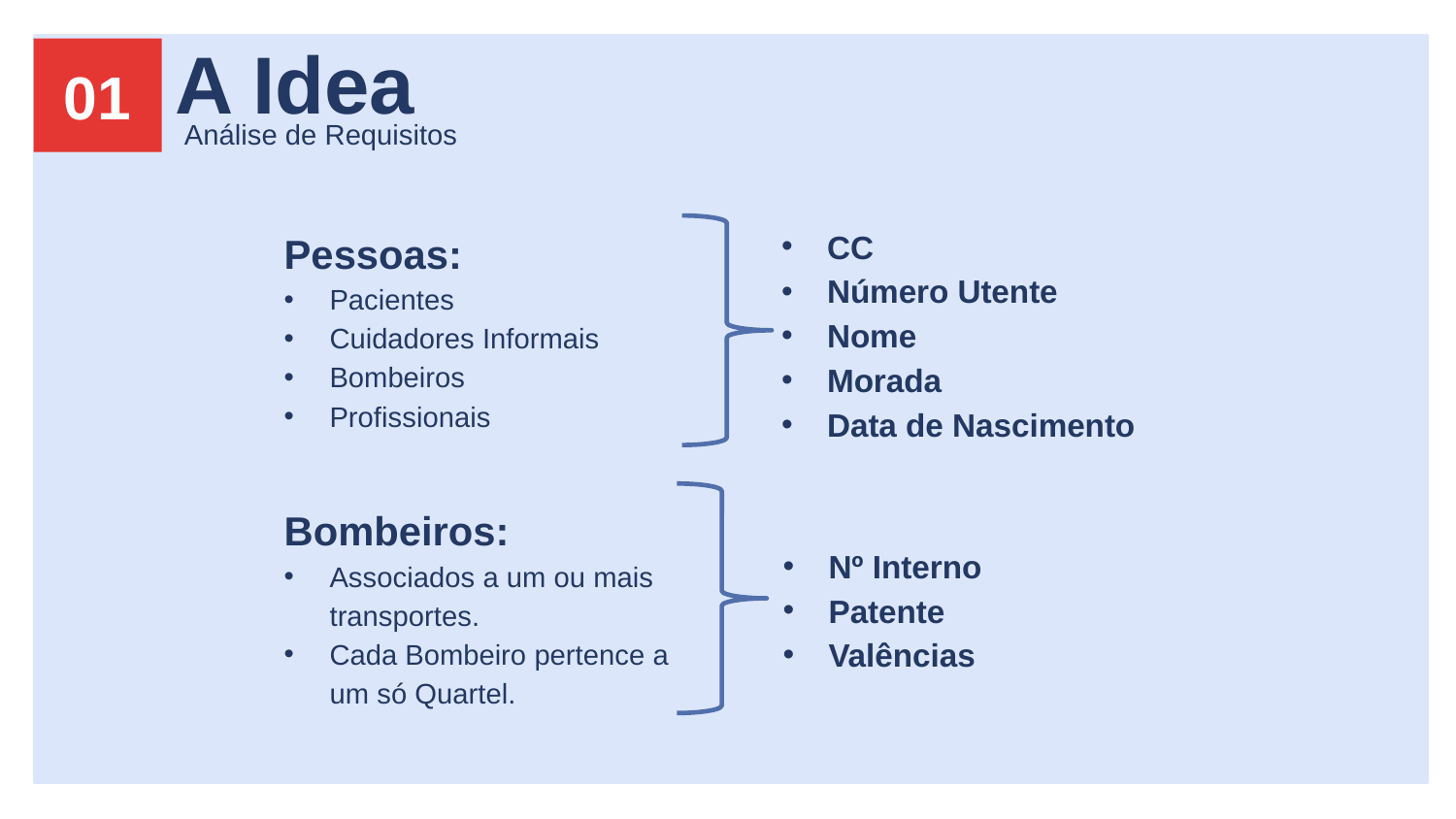

01
A Idea
Análise de Requisitos
Pessoas:
Pacientes
Cuidadores Informais
Bombeiros
Profissionais

CC
Número Utente
Nome
Morada
Data de Nascimento

Bombeiros:
Associados a um ou mais transportes.
Cada Bombeiro pertence a um só Quartel.

Nº Interno
Patente
Valências